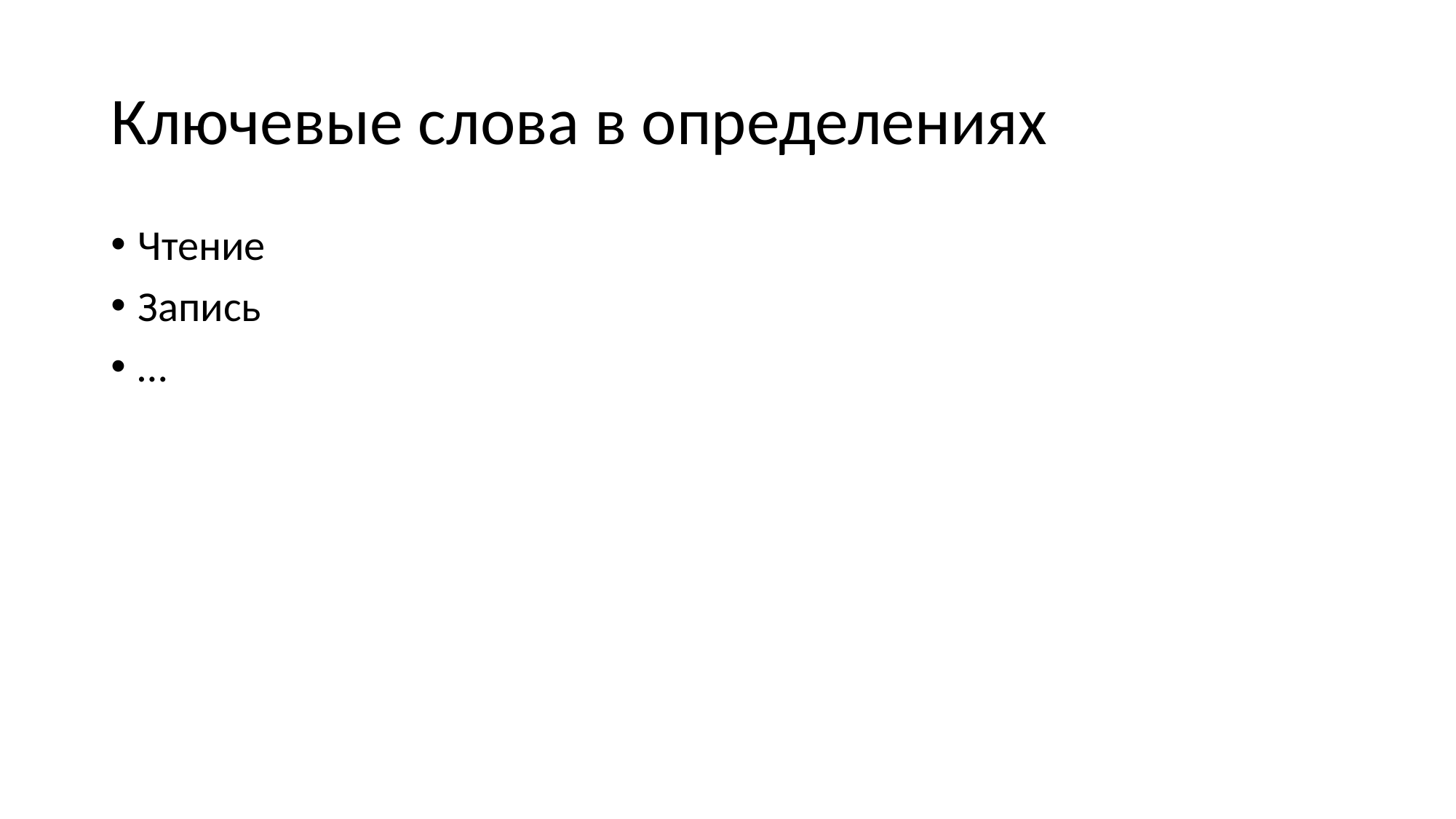

# Ключевые слова в определениях
Чтение
Запись
…